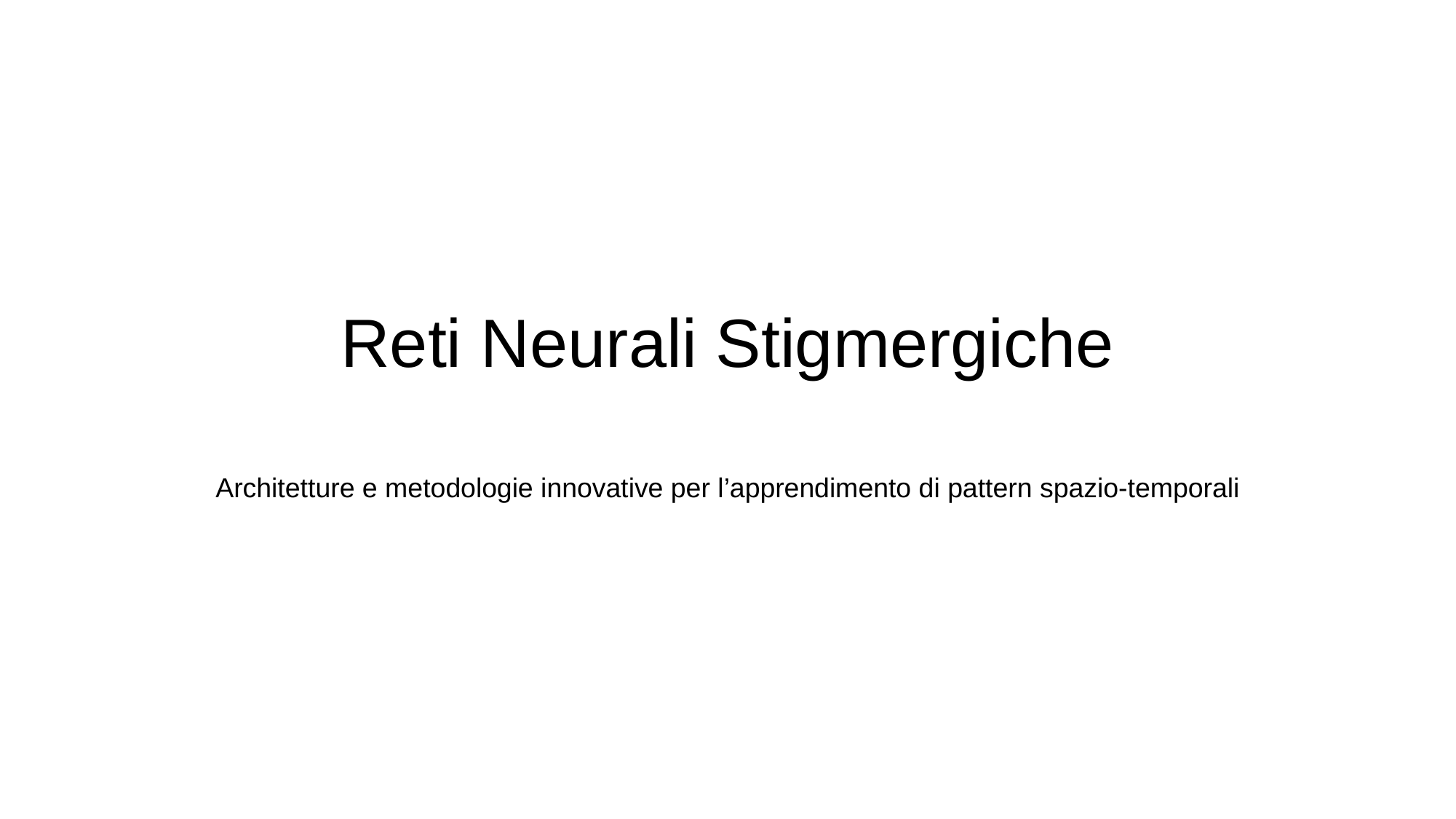

# Reti Neurali Stigmergiche
Architetture e metodologie innovative per l’apprendimento di pattern spazio-temporali
1